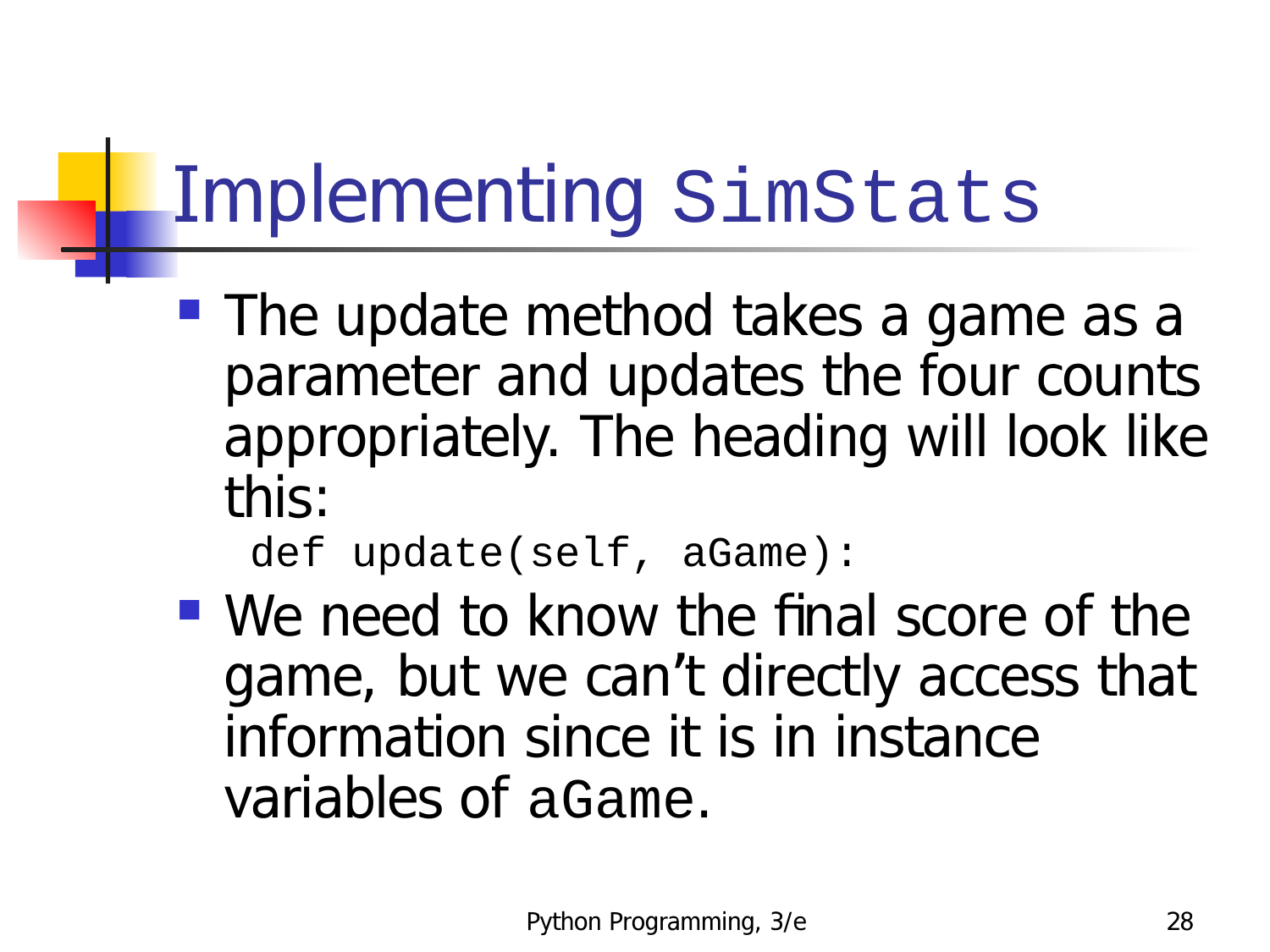

# Implementing SimStats
The update method takes a game as a parameter and updates the four counts appropriately. The heading will look like this:
 def update(self, aGame):
We need to know the final score of the game, but we can’t directly access that information since it is in instance variables of aGame.
Python Programming, 3/e
28